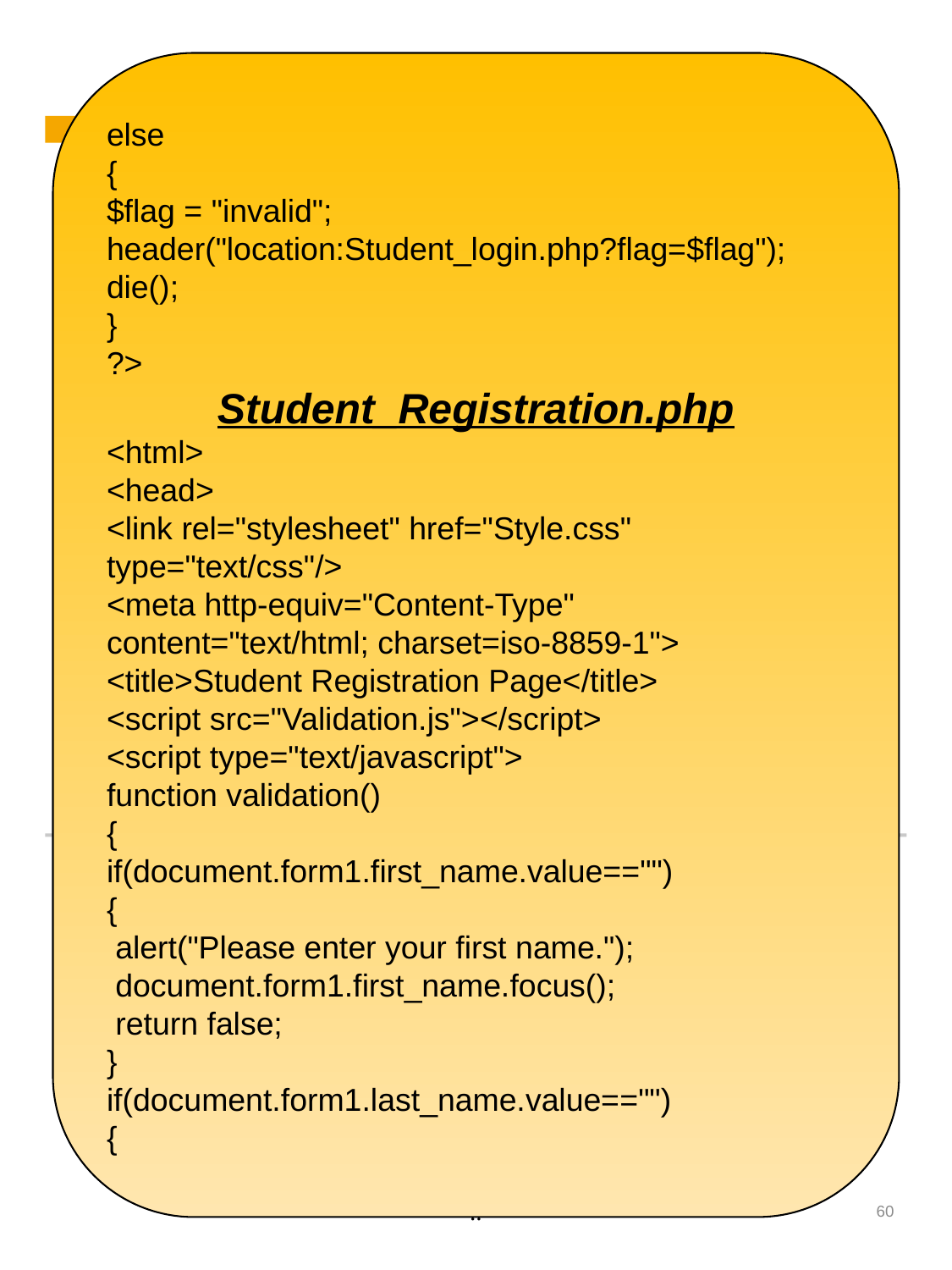

else
{
$flag = "invalid";
header("location:Student_login.php?flag=$flag");
die();
}
?>
Student_Registration.php
<html>
<head>
<link rel="stylesheet" href="Style.css" type="text/css"/>
<meta http-equiv="Content-Type" content="text/html; charset=iso-8859-1">
<title>Student Registration Page</title>
<script src="Validation.js"></script>
<script type="text/javascript">
function validation()
{
if(document.form1.first_name.value=="")
{
 alert("Please enter your first name.");
 document.form1.first_name.focus();
 return false;
}
if(document.form1.last_name.value=="")
{
..
60